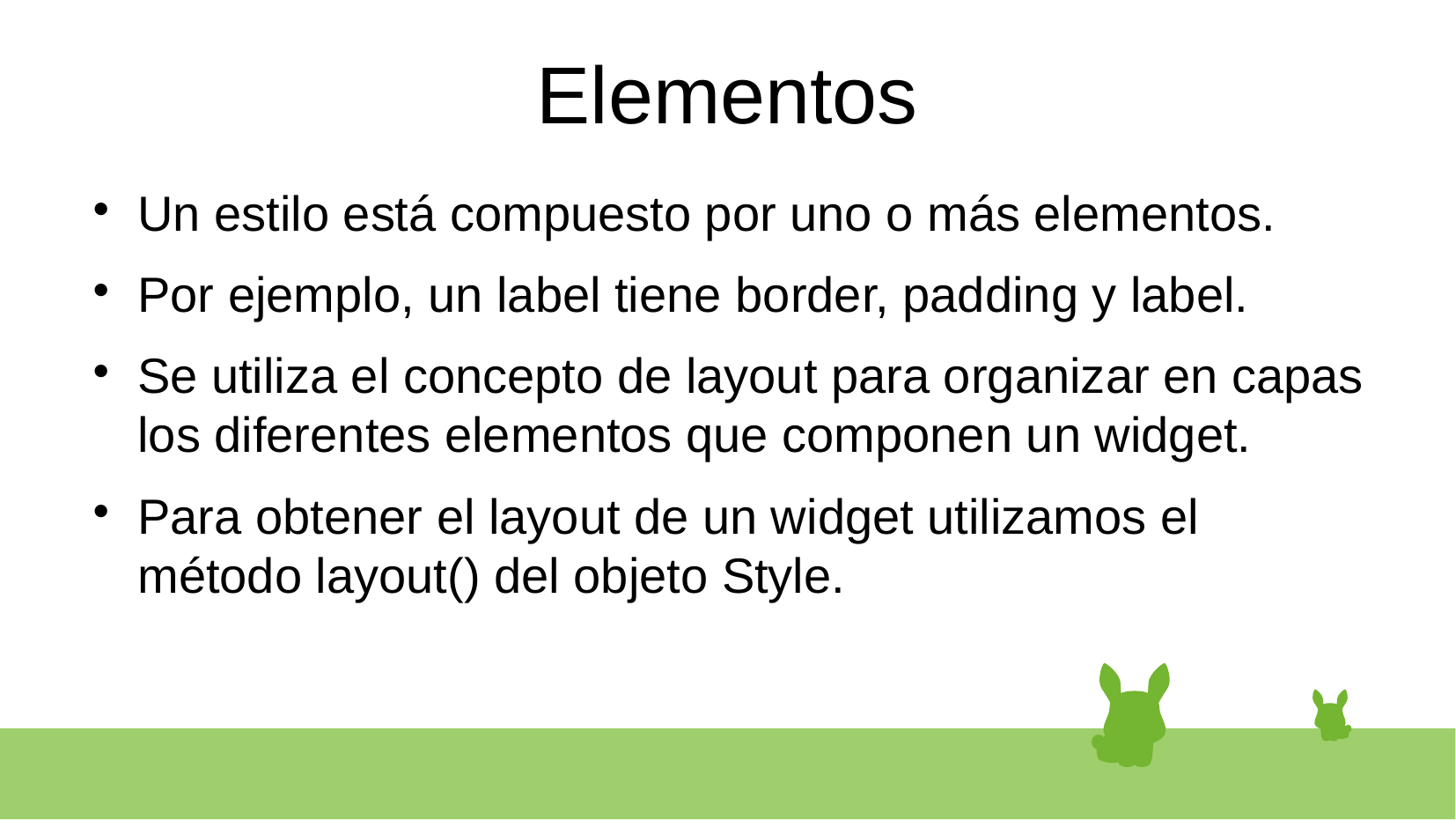

# Elementos
Un estilo está compuesto por uno o más elementos.
Por ejemplo, un label tiene border, padding y label.
Se utiliza el concepto de layout para organizar en capas los diferentes elementos que componen un widget.
Para obtener el layout de un widget utilizamos el método layout() del objeto Style.